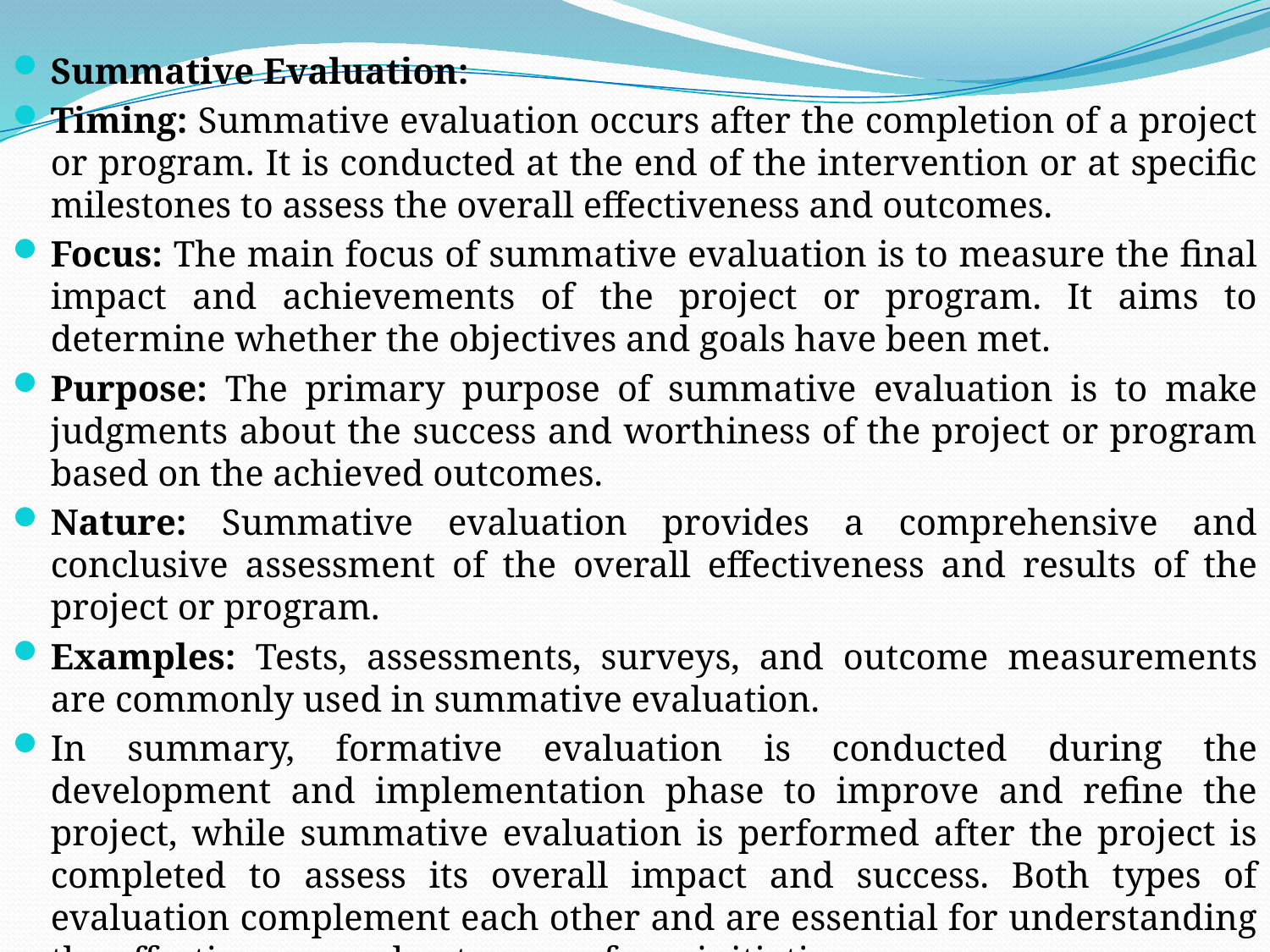

Summative Evaluation:
Timing: Summative evaluation occurs after the completion of a project or program. It is conducted at the end of the intervention or at specific milestones to assess the overall effectiveness and outcomes.
Focus: The main focus of summative evaluation is to measure the final impact and achievements of the project or program. It aims to determine whether the objectives and goals have been met.
Purpose: The primary purpose of summative evaluation is to make judgments about the success and worthiness of the project or program based on the achieved outcomes.
Nature: Summative evaluation provides a comprehensive and conclusive assessment of the overall effectiveness and results of the project or program.
Examples: Tests, assessments, surveys, and outcome measurements are commonly used in summative evaluation.
In summary, formative evaluation is conducted during the development and implementation phase to improve and refine the project, while summative evaluation is performed after the project is completed to assess its overall impact and success. Both types of evaluation complement each other and are essential for understanding the effectiveness and outcomes of any initiative.